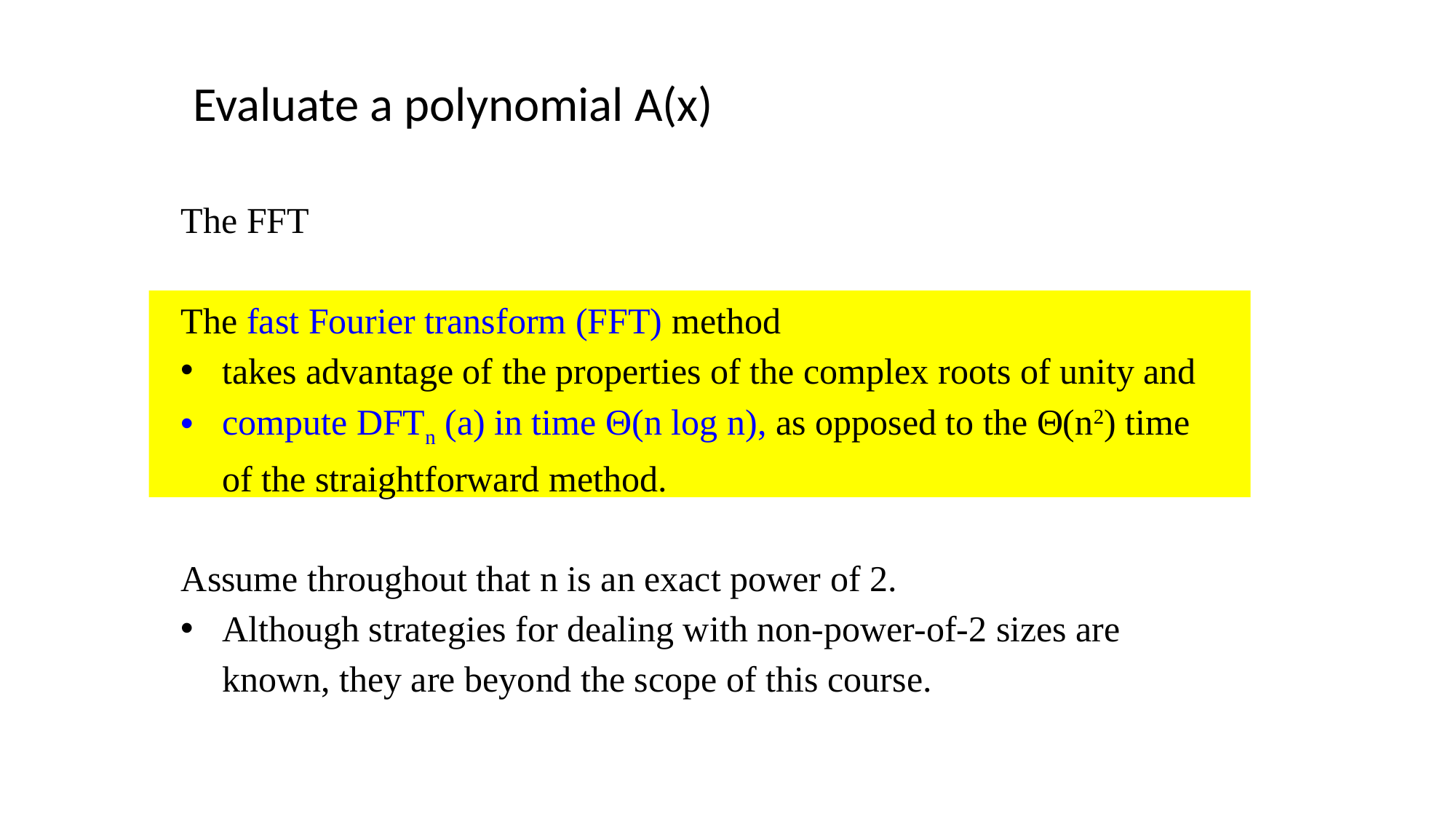

Evaluate a polynomial A(x)
The FFT

The fast Fourier transform (FFT) method
takes advantage of the properties of the complex roots of unity and
compute DFTn (a) in time Θ(n log n), as opposed to the Θ(n2) time of the straightforward method.

Assume throughout that n is an exact power of 2.
Although strategies for dealing with non-power-of-2 sizes are known, they are beyond the scope of this course.